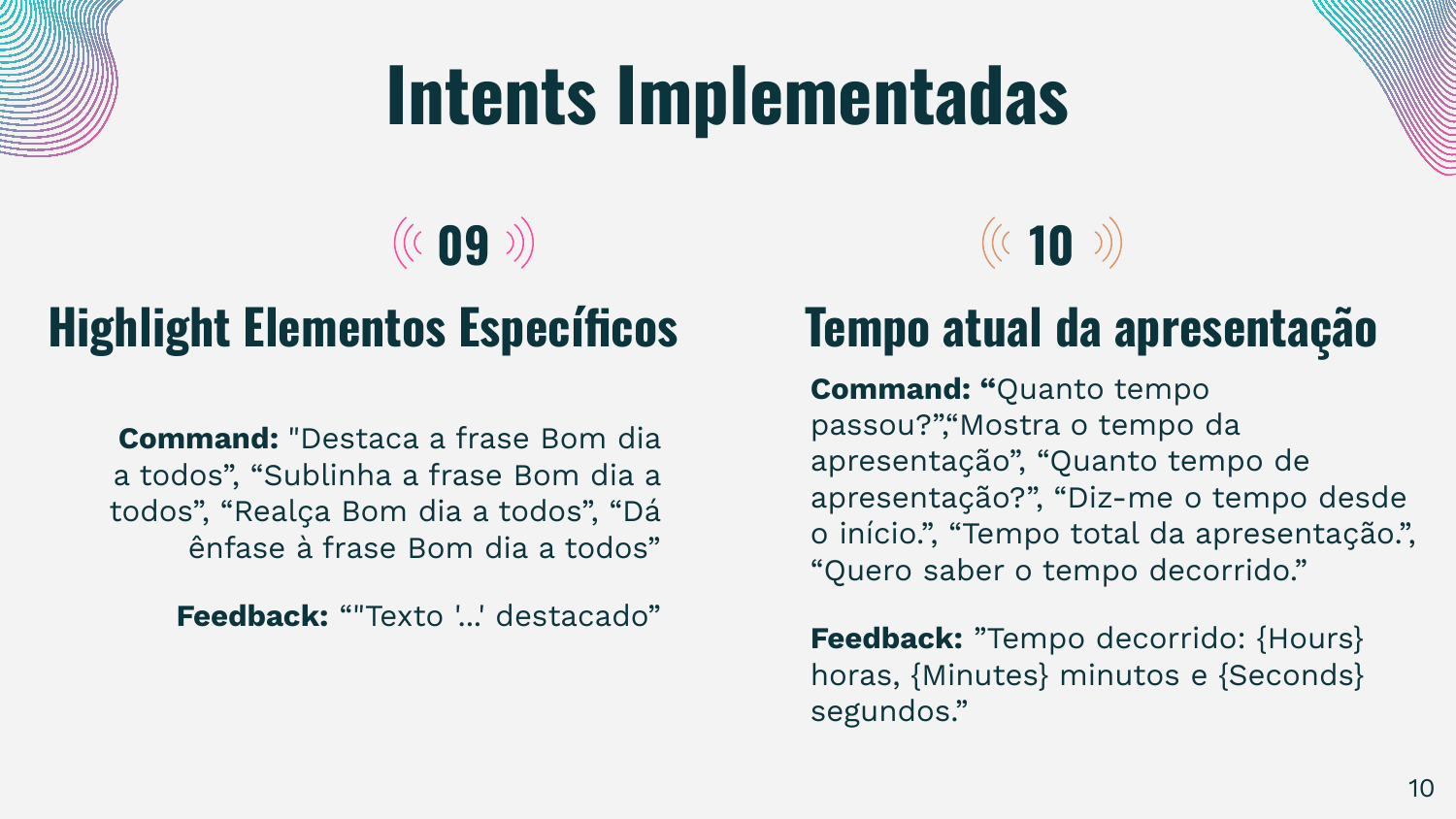

# Intents Implementadas

09
10

Highlight Elementos Específicos
Tempo atual da apresentação

Command: “Quanto tempo passou?”,“Mostra o tempo da apresentação”, “Quanto tempo de apresentação?”, “Diz-me o tempo desde o início.”, “Tempo total da apresentação.”, “Quero saber o tempo decorrido.”
Feedback: ”Tempo decorrido: {Hours} horas, {Minutes} minutos e {Seconds} segundos.”
Command: "Destaca a frase Bom dia a todos”, “Sublinha a frase Bom dia a todos”, “Realça Bom dia a todos”, “Dá ênfase à frase Bom dia a todos”
     Feedback: “"Texto '...' destacado”
10